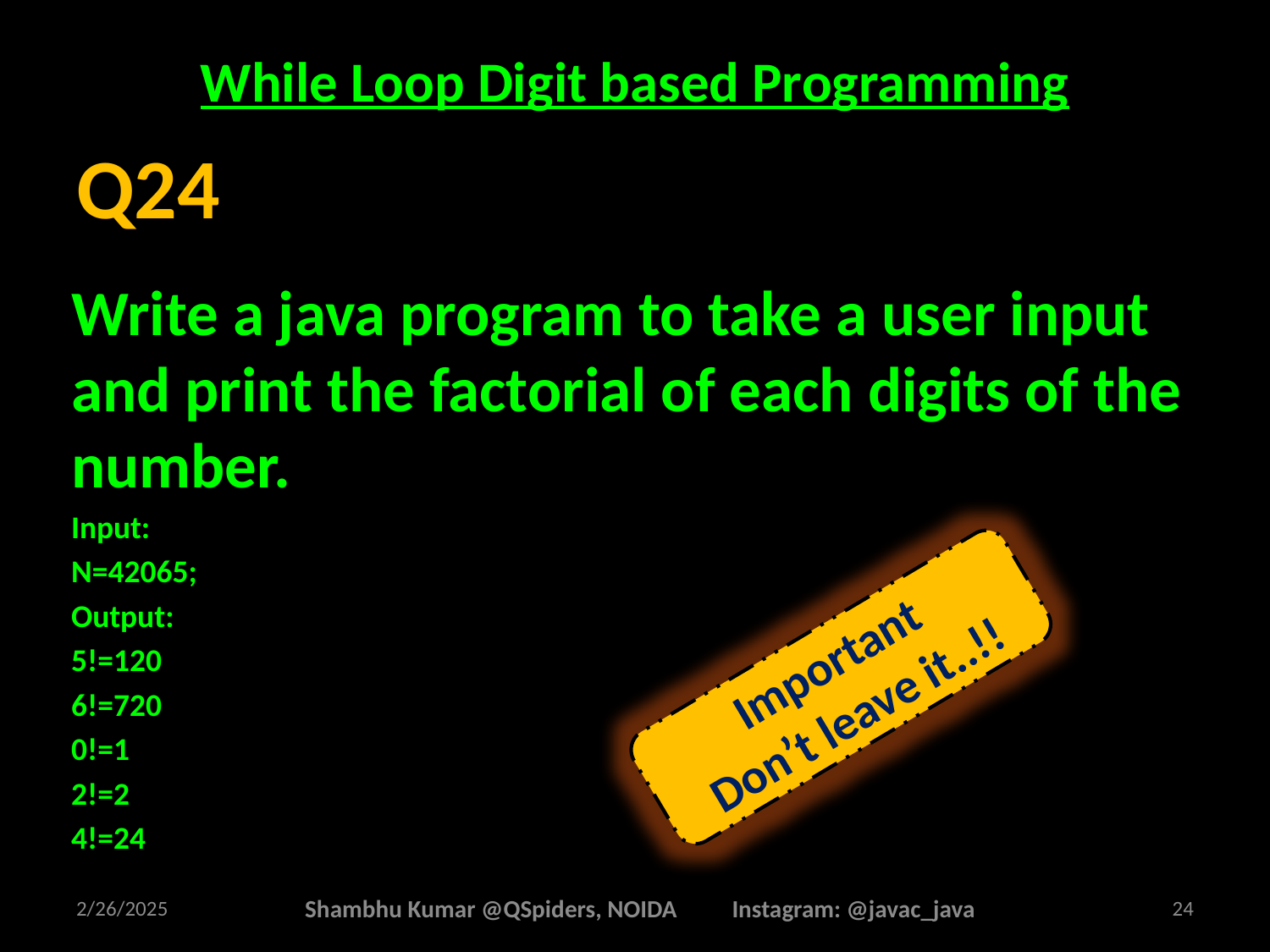

# While Loop Digit based Programming

Write a java program to take a user input and print the factorial of each digits of the number.
Input:
N=42065;
Output:
5!=120
6!=720
0!=1
2!=2
4!=24
Q24
Important
Don’t leave it..!!
2/26/2025
Shambhu Kumar @QSpiders, NOIDA          Instagram: @javac_java
24